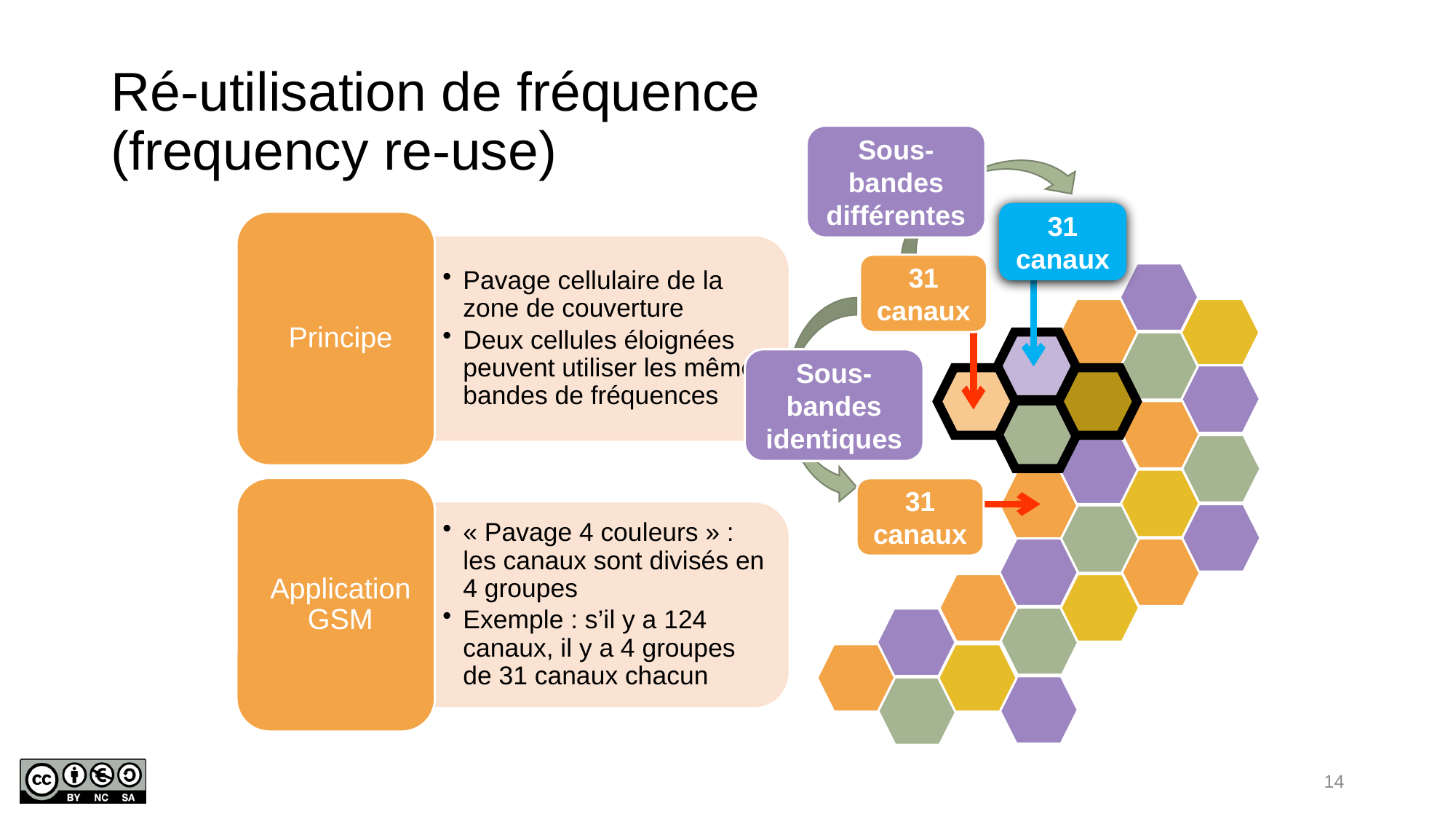

# Ré-utilisation de fréquence (frequency re-use)
Sous-bandes différentes

31 canaux
Pavage cellulaire de la zone de couverture
Deux cellules éloignées peuvent utiliser les mêmes bandes de fréquences
Principe
« Pavage 4 couleurs » : les canaux sont divisés en 4 groupes
Exemple : s’il y a 124 canaux, il y a 4 groupes de 31 canaux chacun
Application GSM
31 canaux

Sous-bandes identiques

31 canaux

14